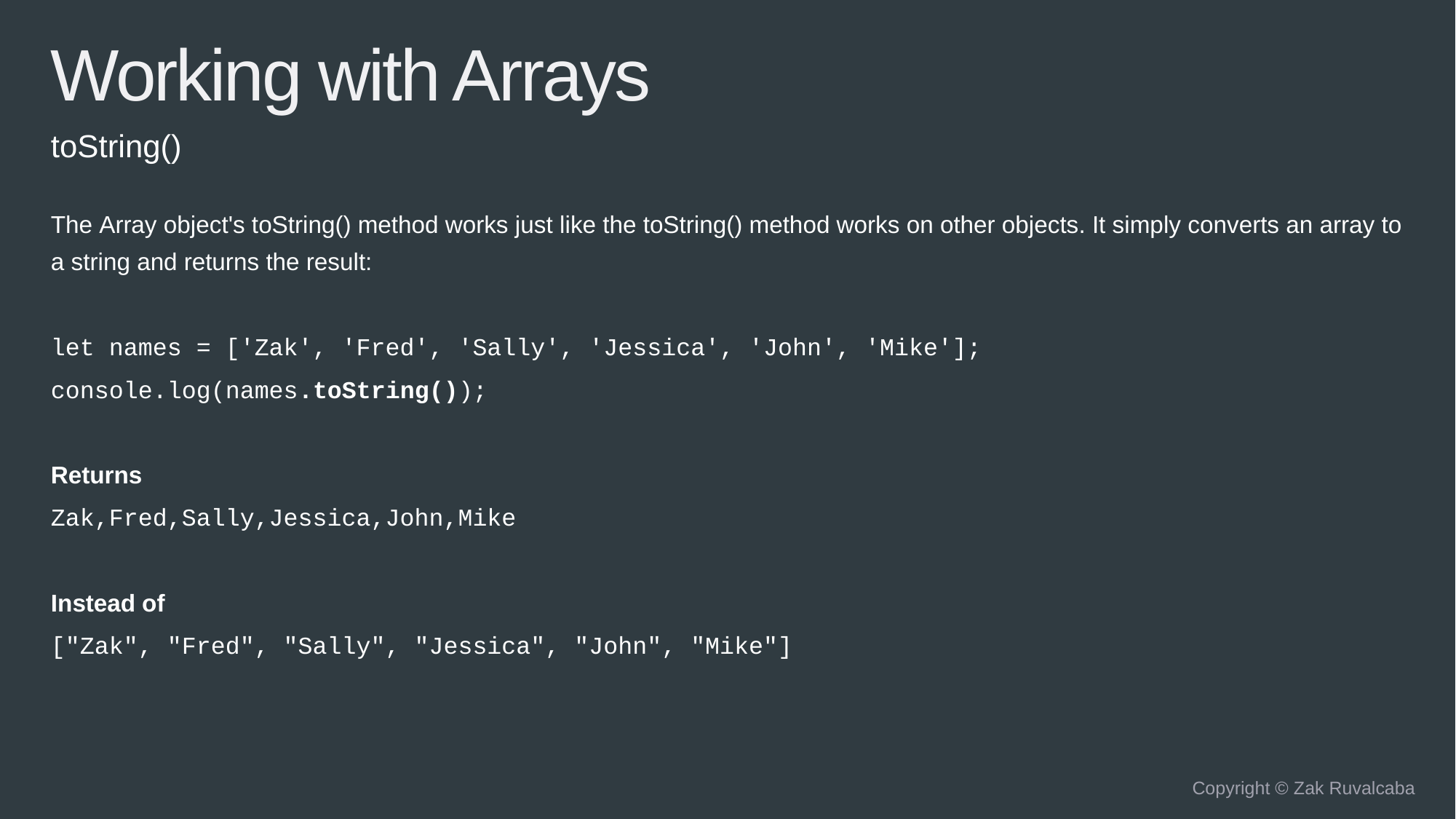

# Working with Arrays
toString()
The Array object's toString() method works just like the toString() method works on other objects. It simply converts an array to a string and returns the result:

let names = ['Zak', 'Fred', 'Sally', 'Jessica', 'John', 'Mike'];
console.log(names.toString());

Returns
Zak,Fred,Sally,Jessica,John,Mike

Instead of
["Zak", "Fred", "Sally", "Jessica", "John", "Mike"]